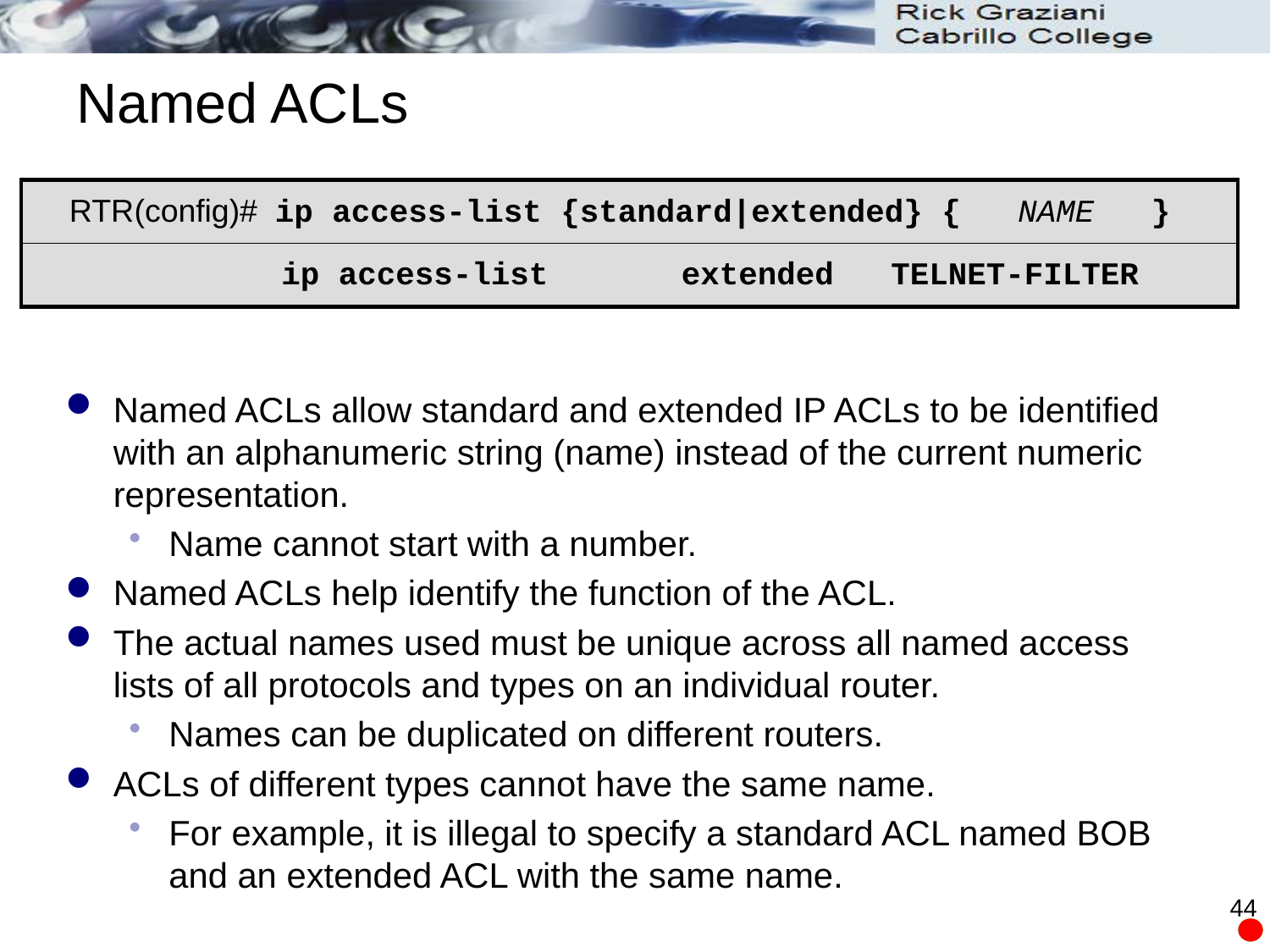

# Named ACLs
| RTR(config)# ip access-list {standard|extended} { NAME } |
| --- |
| ip access-list extended TELNET-FILTER |
Named ACLs allow standard and extended IP ACLs to be identified with an alphanumeric string (name) instead of the current numeric representation.
Name cannot start with a number.
Named ACLs help identify the function of the ACL.
The actual names used must be unique across all named access lists of all protocols and types on an individual router.
Names can be duplicated on different routers.
ACLs of different types cannot have the same name.
For example, it is illegal to specify a standard ACL named BOB and an extended ACL with the same name.
44